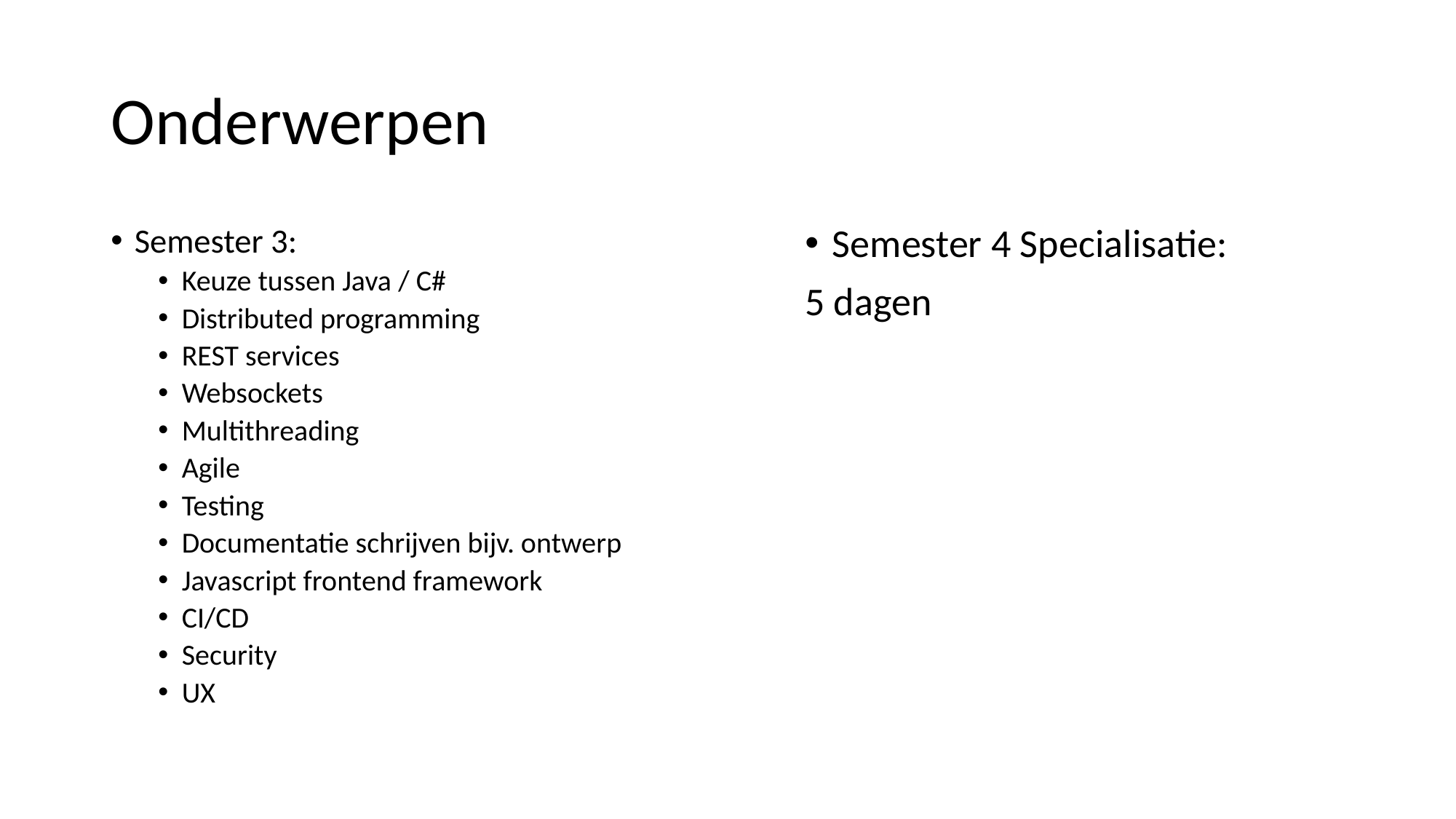

# Onderwerpen
Semester 3:
Keuze tussen Java / C#
Distributed programming
REST services
Websockets
Multithreading
Agile
Testing
Documentatie schrijven bijv. ontwerp
Javascript frontend framework
CI/CD
Security
UX

Semester 4 Specialisatie:
5 dagen